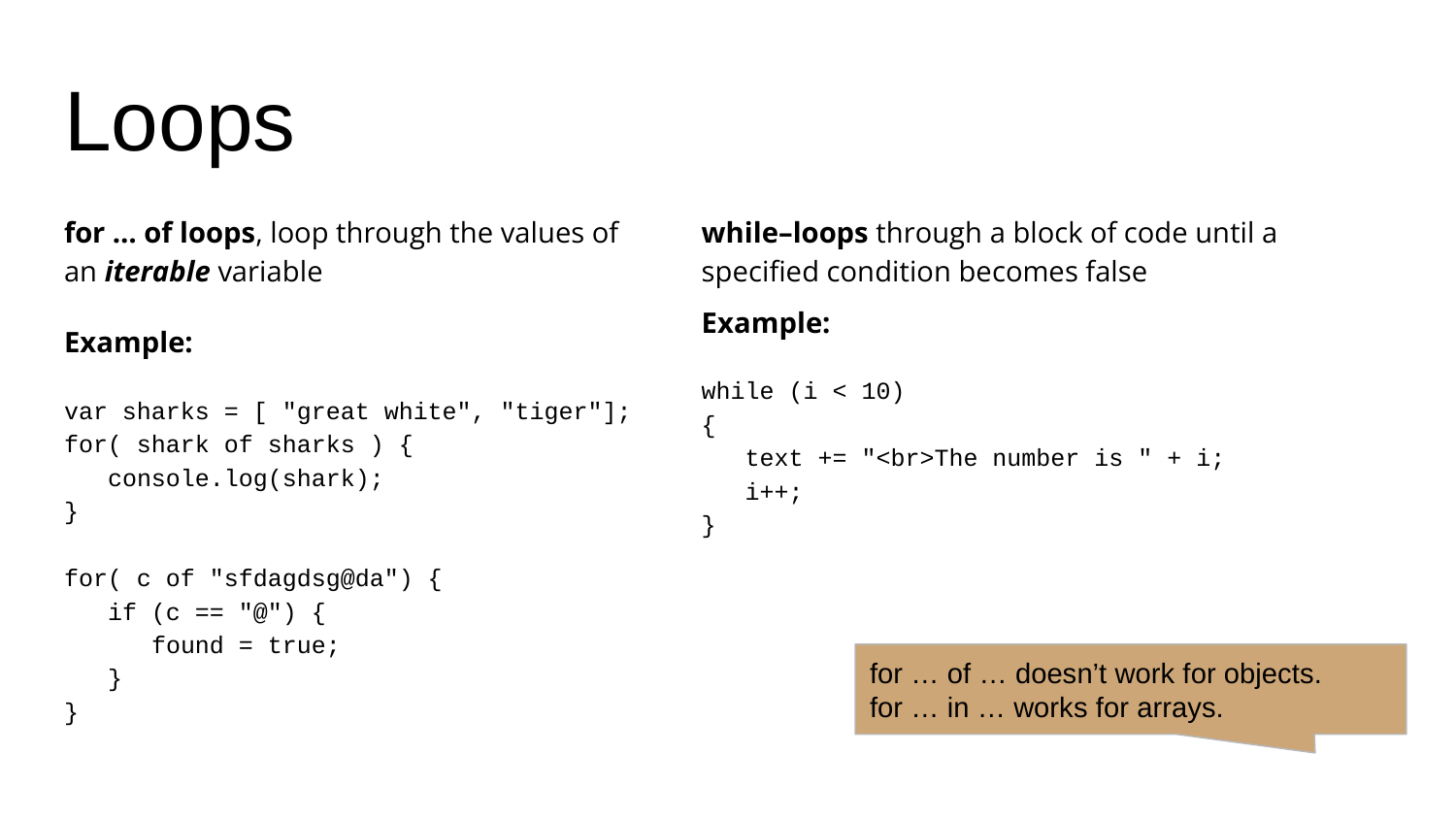

# Loops
for … of loops, loop through the values of an iterable variable
Example:
var sharks = [ "great white", "tiger"];
for( shark of sharks ) {
   console.log(shark);
}

for( c of "sfdagdsg@da") {
   if (c == "@") {
      found = true;
   }
}
while–loops through a block of code until a specified condition becomes false
Example:
while (i < 10)
{
   text += "<br>The number is " + i;
   i++;
}

for … of … doesn’t work for objects.
for … in … works for arrays.